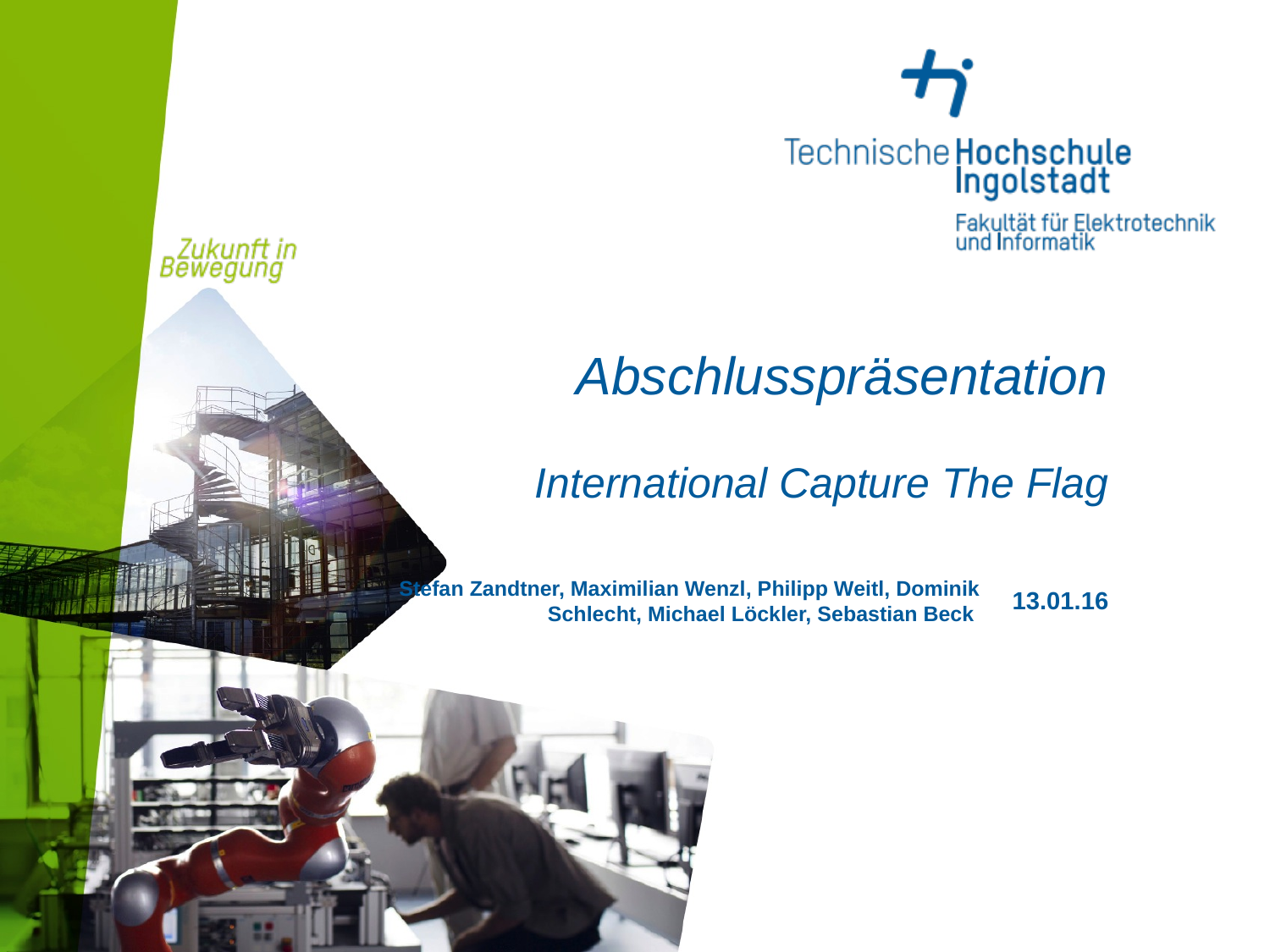

# Abschlusspräsentation
International Capture The Flag
13.01.16
Stefan Zandtner, Maximilian Wenzl, Philipp Weitl, Dominik Schlecht, Michael Löckler, Sebastian Beck